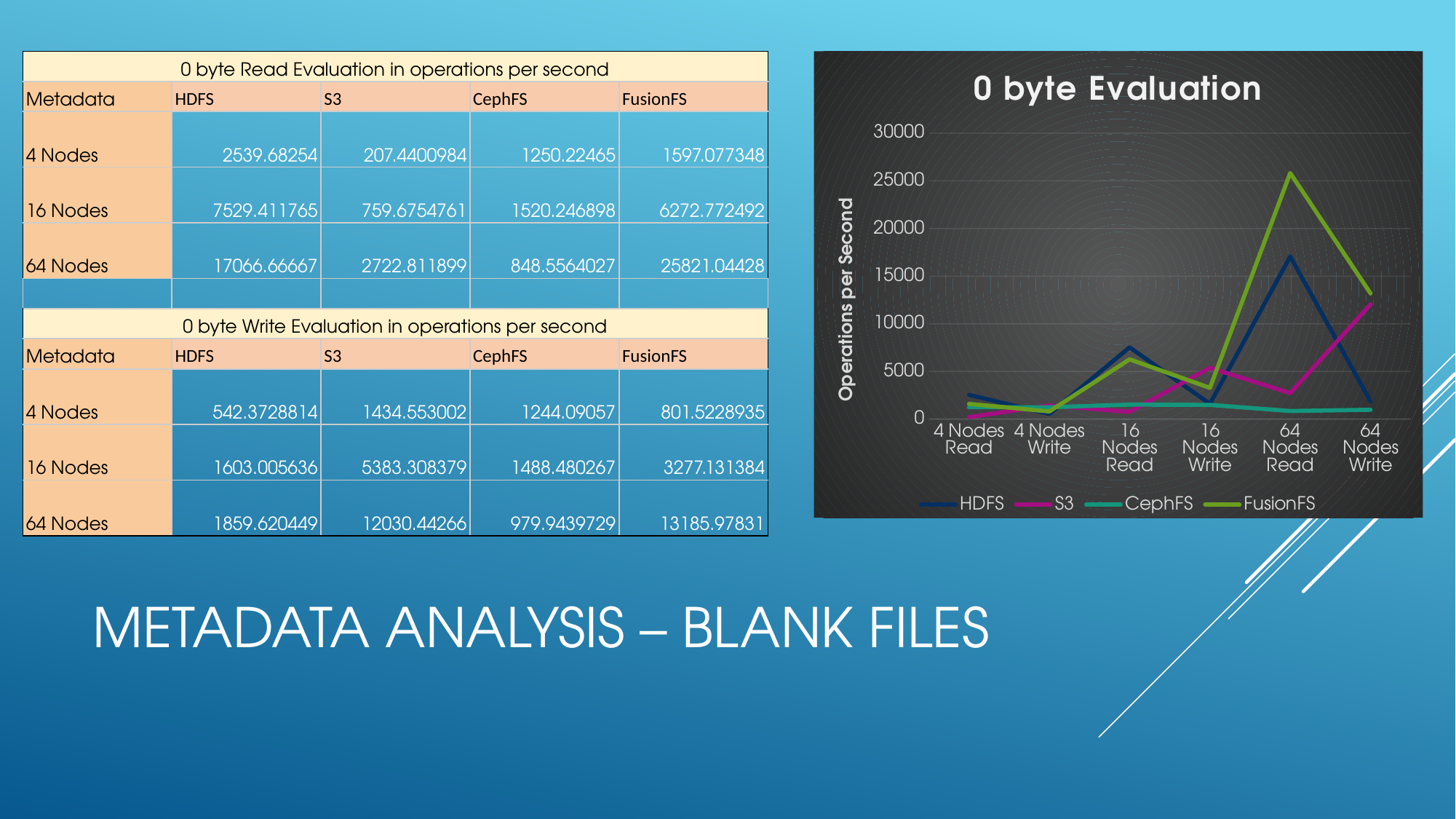

### Chart: 0 byte Evaluation

| Category | HDFS | S3 | CephFS | FusionFS |
|---|---|---|---|---|
| 4 Nodes Read | 2539.68254 | 207.4400984 | 1250.22465 | 1597.077348 |
| 4 Nodes Write | 542.3728814 | 1434.553002 | 1244.09057 | 801.5228935 |
| 16 Nodes Read | 7529.411765 | 759.6754761 | 1520.246898 | 6272.772492 |
| 16 Nodes Write | 1603.005636 | 5383.308379 | 1488.480267 | 3277.131384 |
| 64 Nodes Read | 17066.66667 | 2722.811899 | 848.5564027 | 25821.04428 |
| 64 Nodes Write | 1859.620449 | 12030.44266 | 979.9439729 | 13185.97831 |
| 0 byte Read Evaluation in operations per second |  |  |  |  |
| --- | --- | --- | --- | --- |
| Metadata | HDFS | S3 | CephFS | FusionFS |
| 4 Nodes | 2539.68254 | 207.4400984 | 1250.22465 | 1597.077348 |
| 16 Nodes | 7529.411765 | 759.6754761 | 1520.246898 | 6272.772492 |
| 64 Nodes | 17066.66667 | 2722.811899 | 848.5564027 | 25821.04428 |
|  |  |  |  |  |
| 0 byte Write Evaluation in operations per second |  |  |  |  |
| Metadata | HDFS | S3 | CephFS | FusionFS |
| 4 Nodes | 542.3728814 | 1434.553002 | 1244.09057 | 801.5228935 |
| 16 Nodes | 1603.005636 | 5383.308379 | 1488.480267 | 3277.131384 |
| 64 Nodes | 1859.620449 | 12030.44266 | 979.9439729 | 13185.97831 |
# METADATA ANALYSIS – BLANK FILES